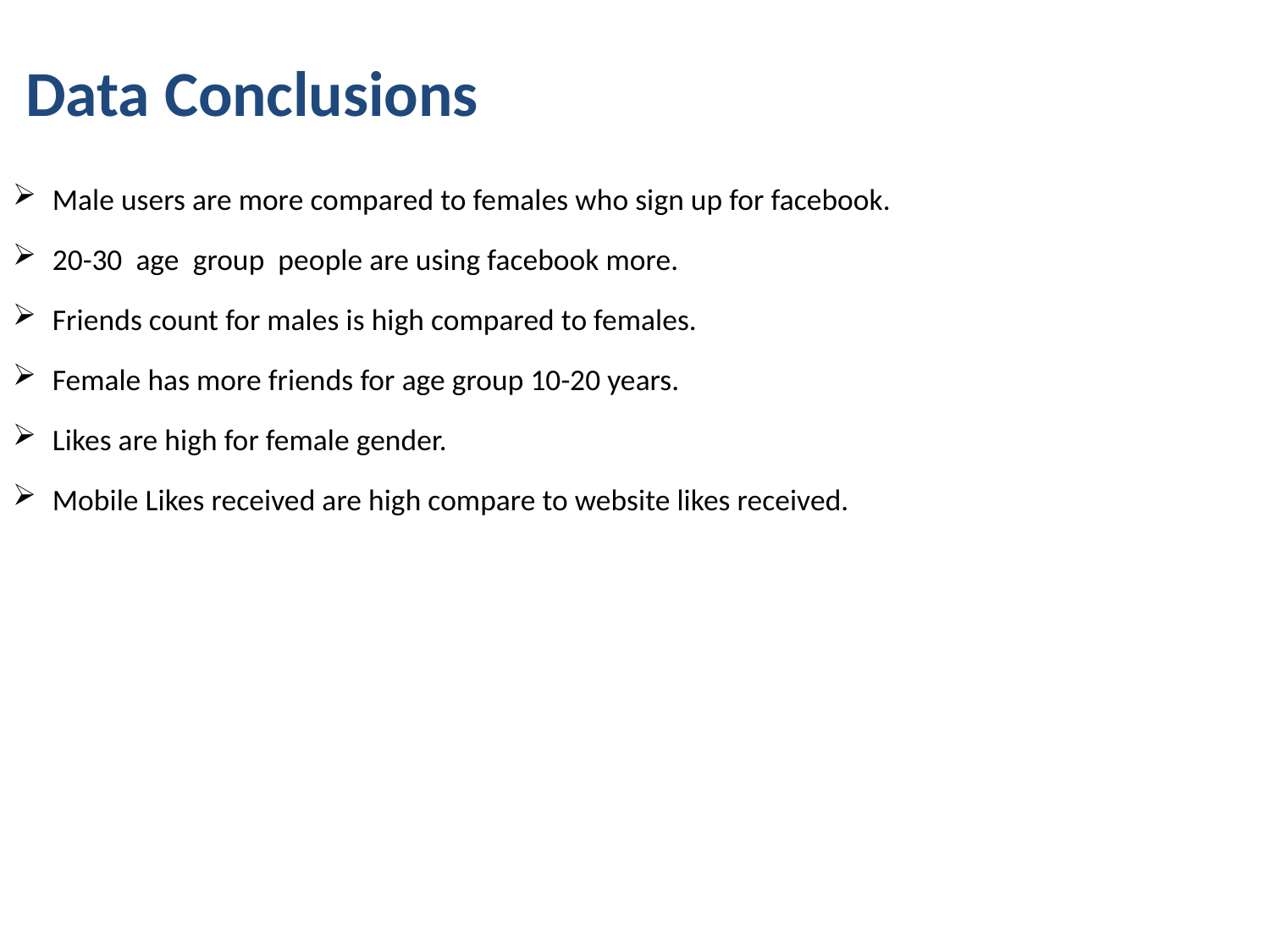

# Data Conclusions
Male users are more compared to females who sign up for facebook.
20-30  age  group  people are using facebook more.
Friends count for males is high compared to females.
Female has more friends for age group 10-20 years.
Likes are high for female gender.
Mobile Likes received are high compare to website likes received.